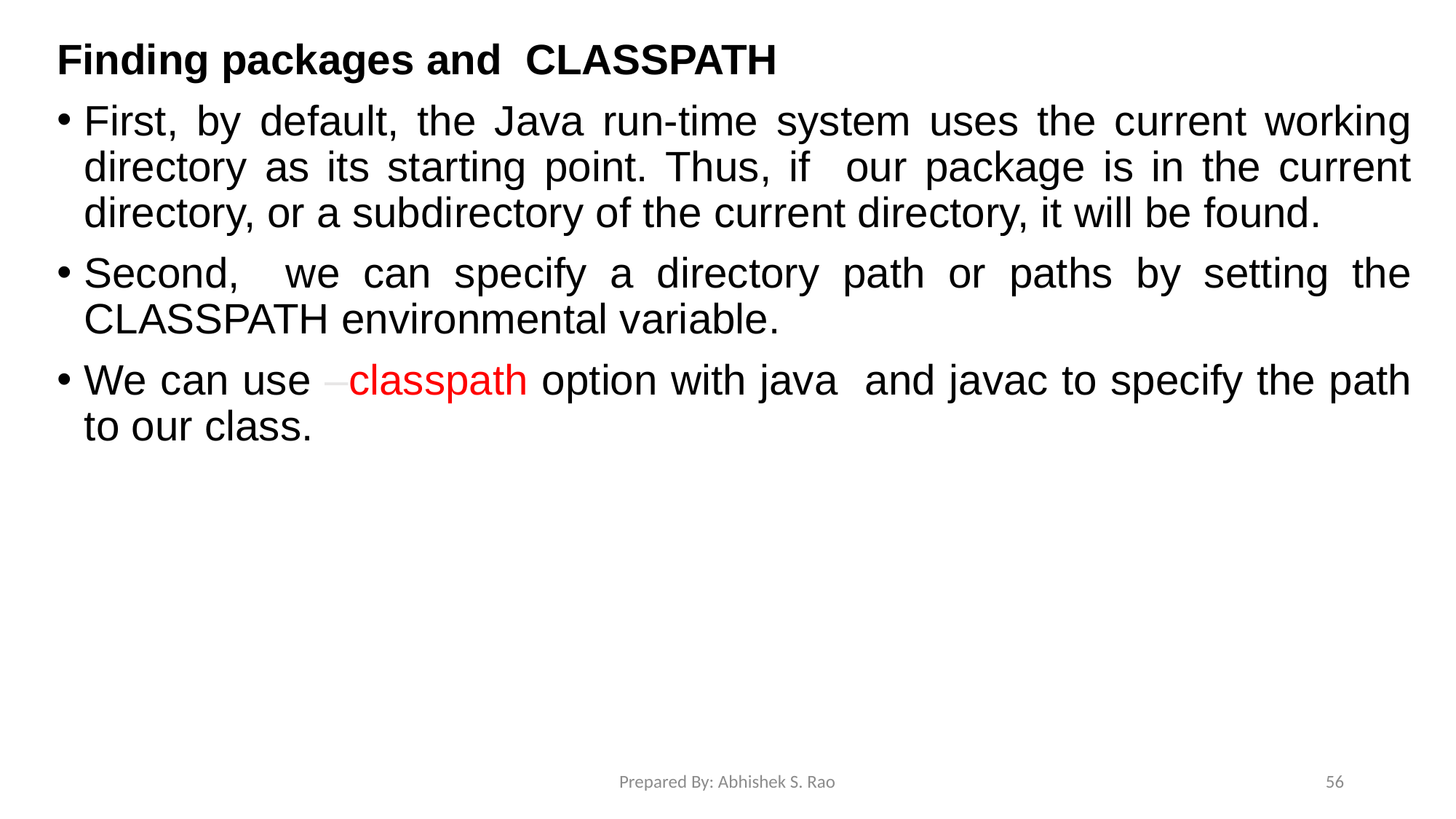

Finding packages and  CLASSPATH
First, by default, the Java run-time system uses the current working directory as its starting point. Thus, if  our package is in the current directory, or a subdirectory of the current directory, it will be found.
Second,  we can specify a directory path or paths by setting the CLASSPATH environmental variable.
We can use –classpath option with java  and javac to specify the path to our class.

Prepared By: Abhishek S. Rao
56